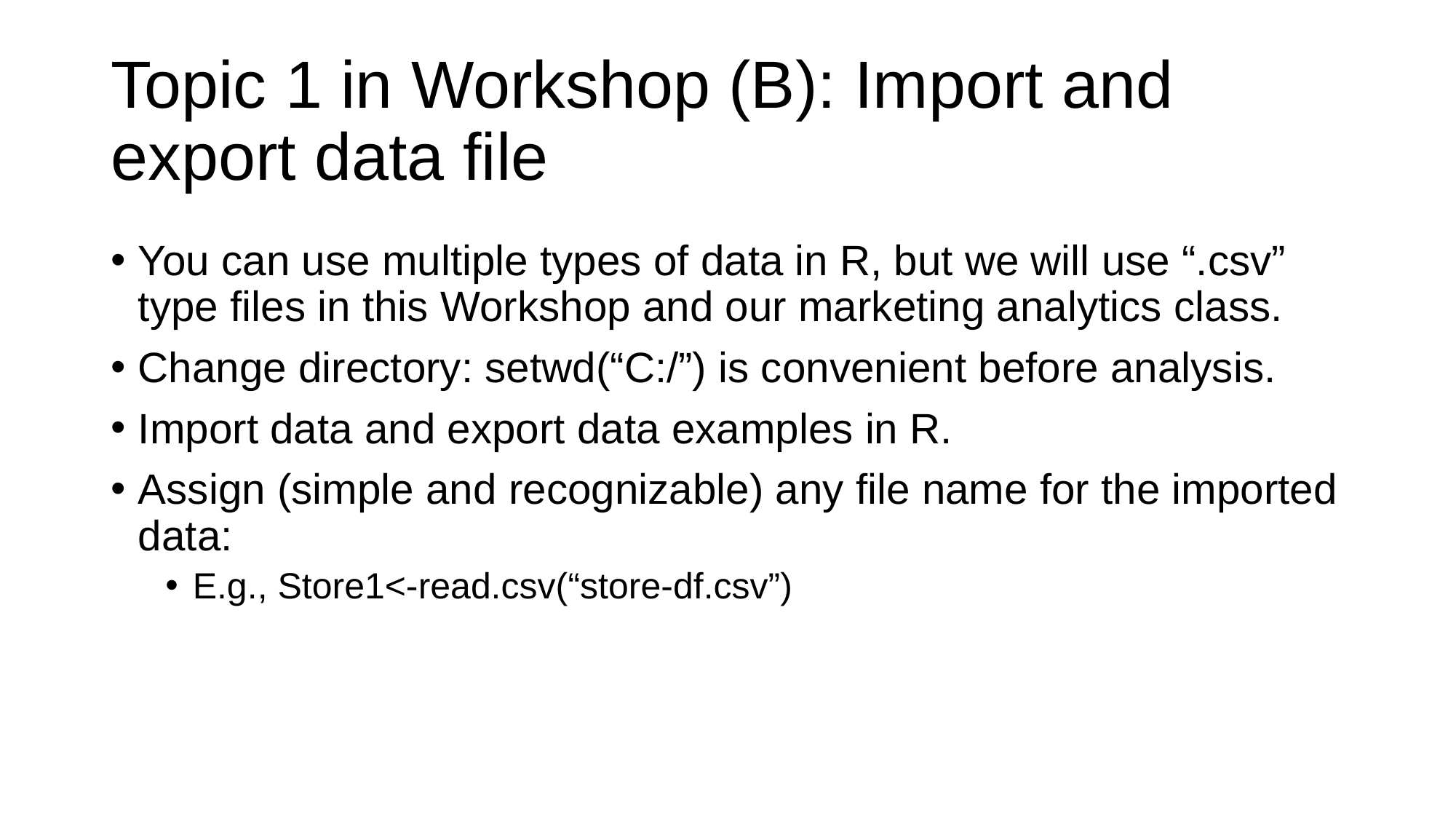

# Topic 1 in Workshop (B): Import and export data file
You can use multiple types of data in R, but we will use “.csv” type files in this Workshop and our marketing analytics class.
Change directory: setwd(“C:/”) is convenient before analysis.
Import data and export data examples in R.
Assign (simple and recognizable) any file name for the imported data:
E.g., Store1<-read.csv(“store-df.csv”)